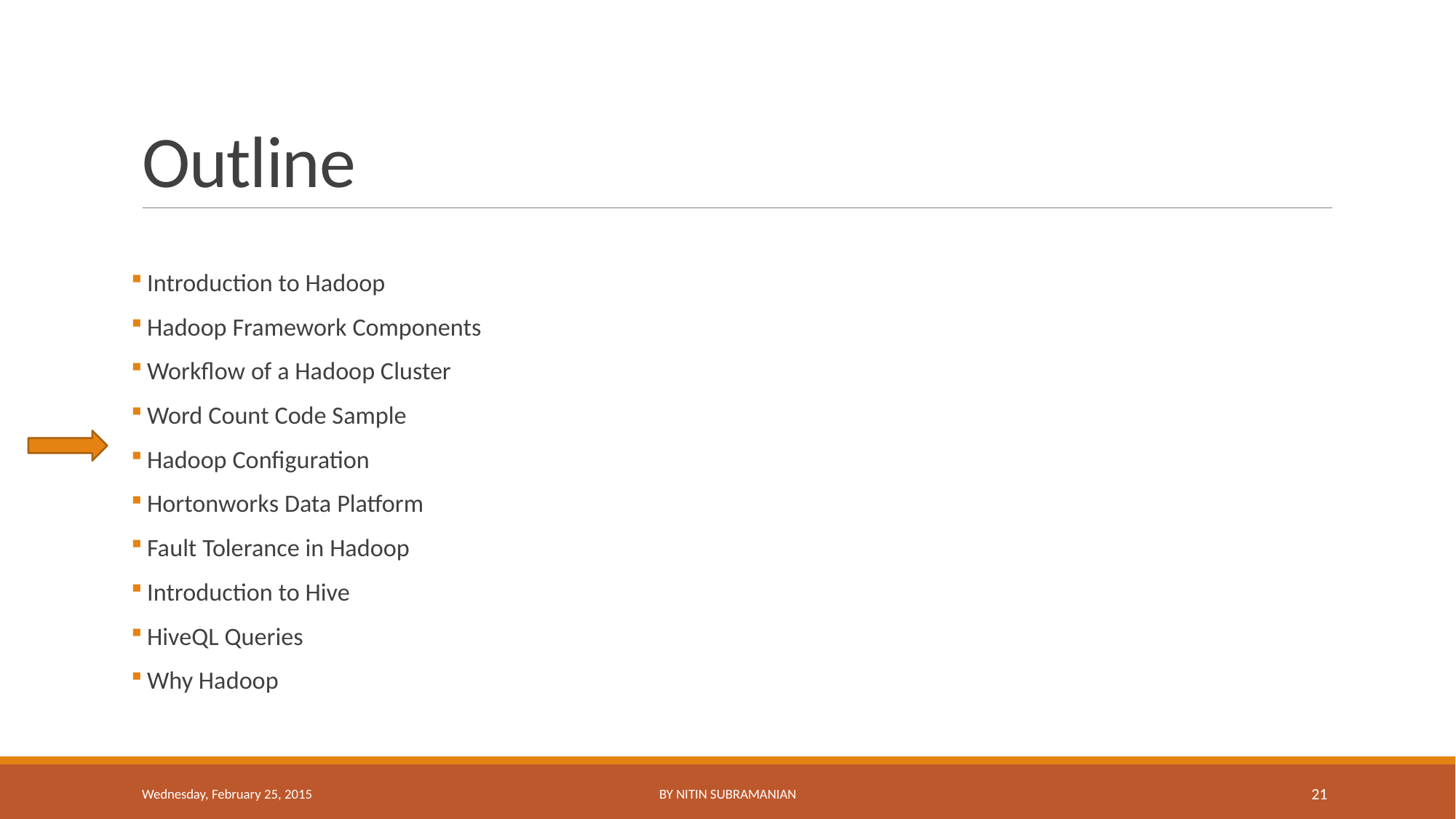

# Outline

 Introduction to Hadoop
 Hadoop Framework Components
 Workflow of a Hadoop Cluster
 Word Count Code Sample
 Hadoop Configuration
 Hortonworks Data Platform
 Fault Tolerance in Hadoop
 Introduction to Hive
 HiveQL Queries
 Why Hadoop

Wednesday, February 25, 2015
By Nitin Subramanian
21